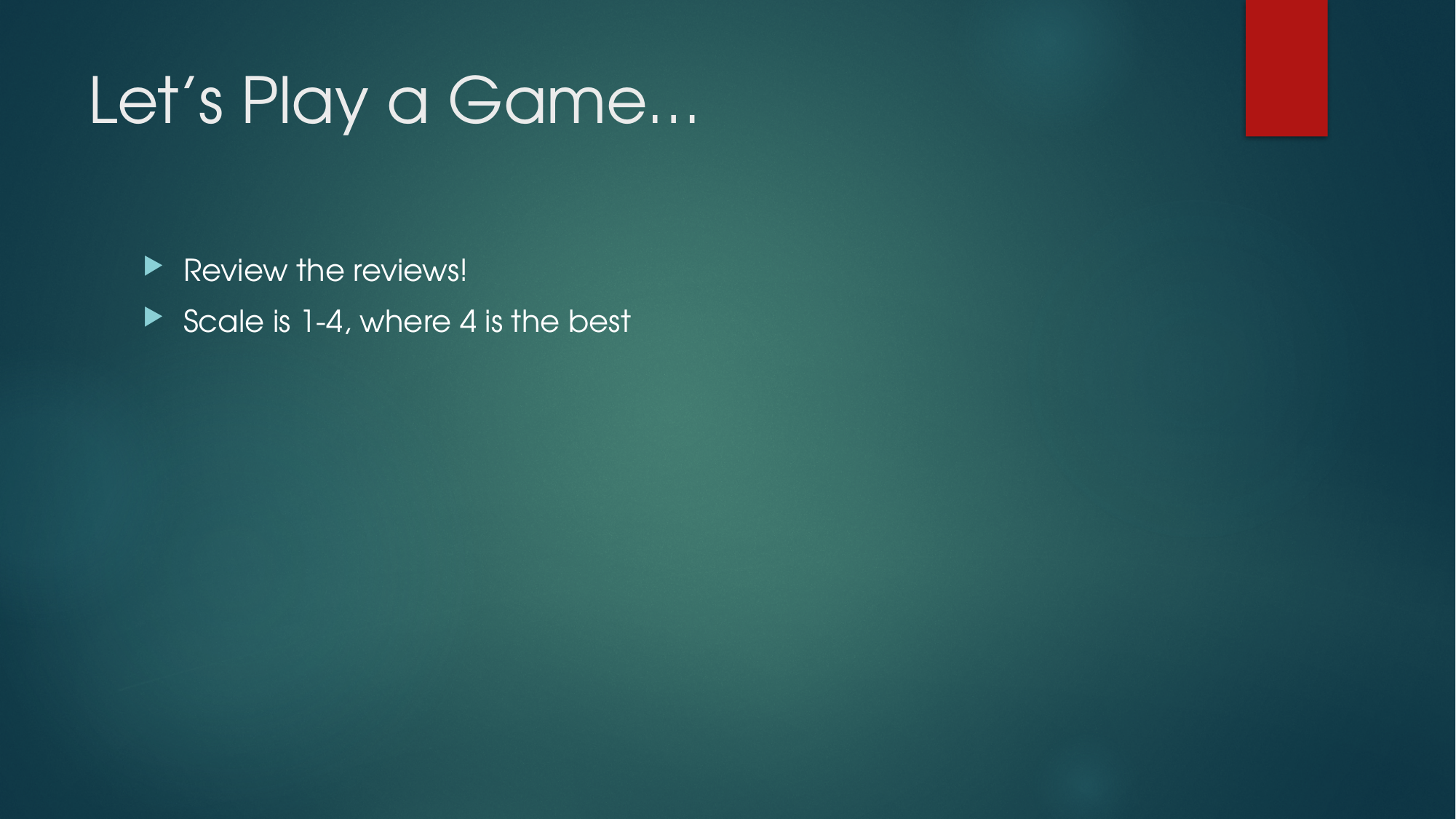

# Let’s Play a Game…
Review the reviews!
Scale is 1-4, where 4 is the best